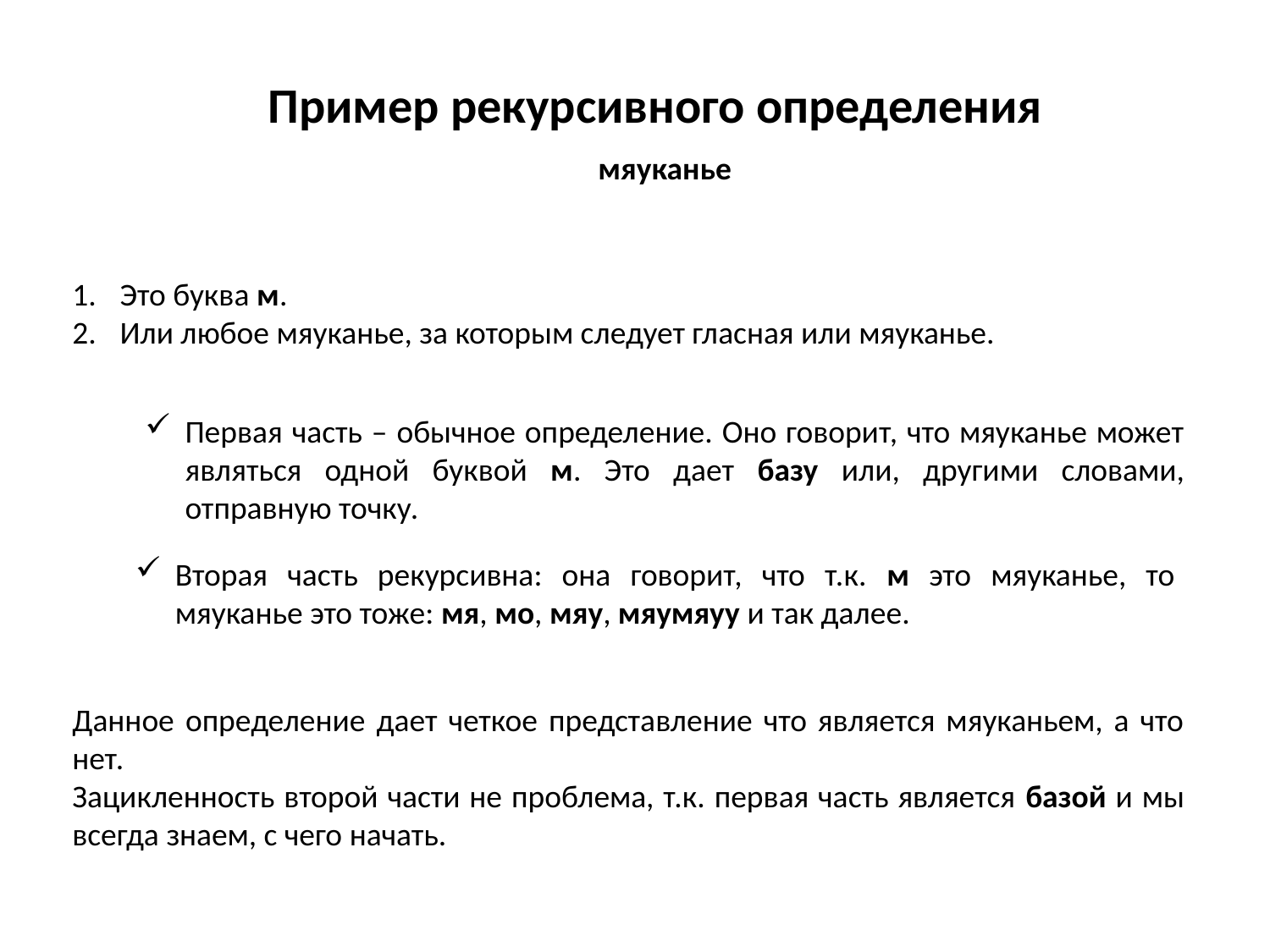

Пример рекурсивного определения
мяуканье
Это буква м.
Или любое мяуканье, за которым следует гласная или мяуканье.
Первая часть – обычное определение. Оно говорит, что мяуканье может являться одной буквой м. Это дает базу или, другими словами, отправную точку.
Вторая часть рекурсивна: она говорит, что т.к. м это мяуканье, то мяуканье это тоже: мя, мо, мяу, мяумяуу и так далее.

Данное определение дает четкое представление что является мяуканьем, а что нет.
Зацикленность второй части не проблема, т.к. первая часть является базой и мы всегда знаем, с чего начать.